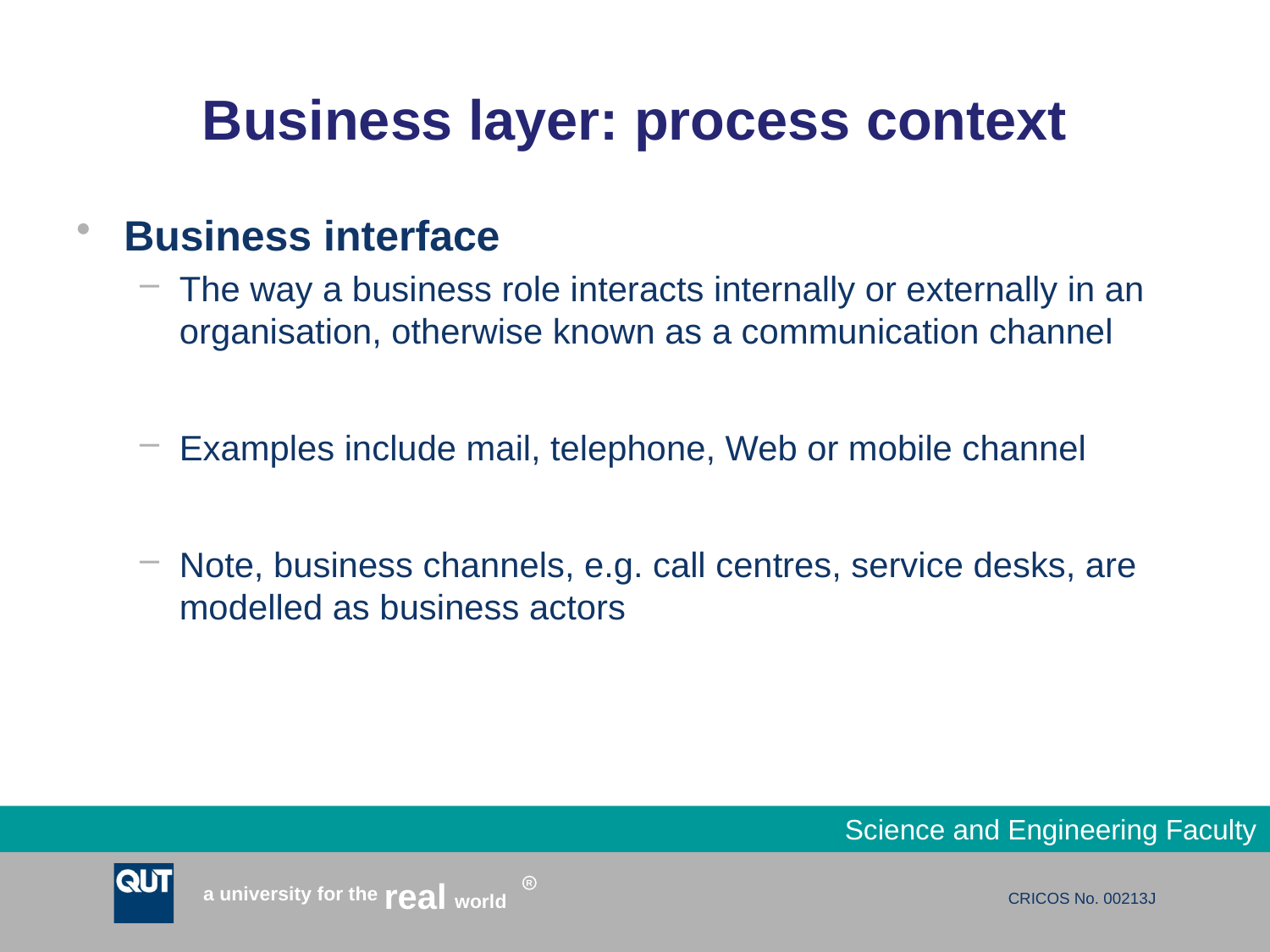

# Business layer: process context
Business interface
The way a business role interacts internally or externally in an organisation, otherwise known as a communication channel

Examples include mail, telephone, Web or mobile channel

Note, business channels, e.g. call centres, service desks, are modelled as business actors